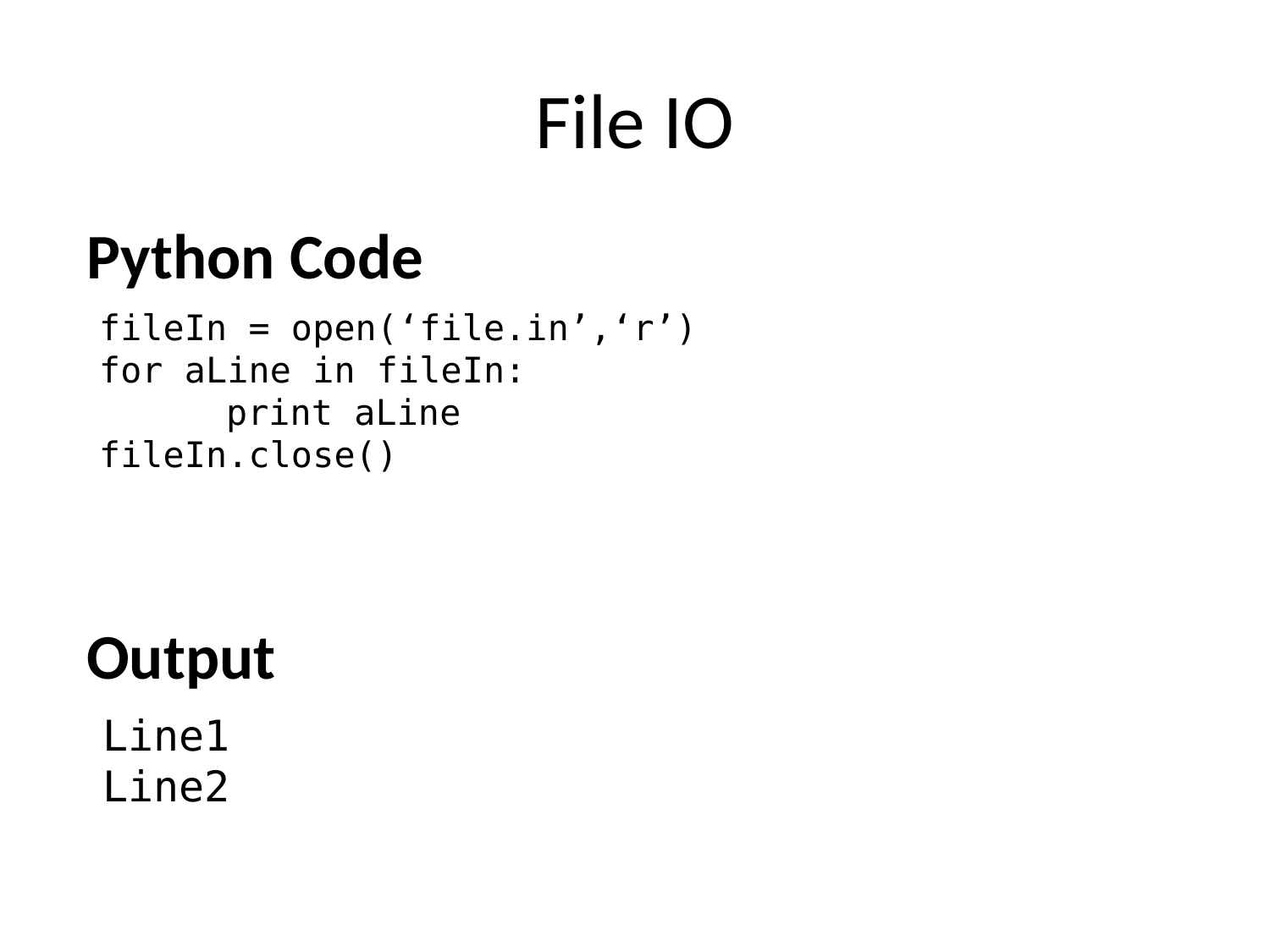

# File IO
Python Code
fileIn = open(‘file.in’,‘r’)
for aLine in fileIn:
	print aLine
fileIn.close()
Output
Line1
Line2